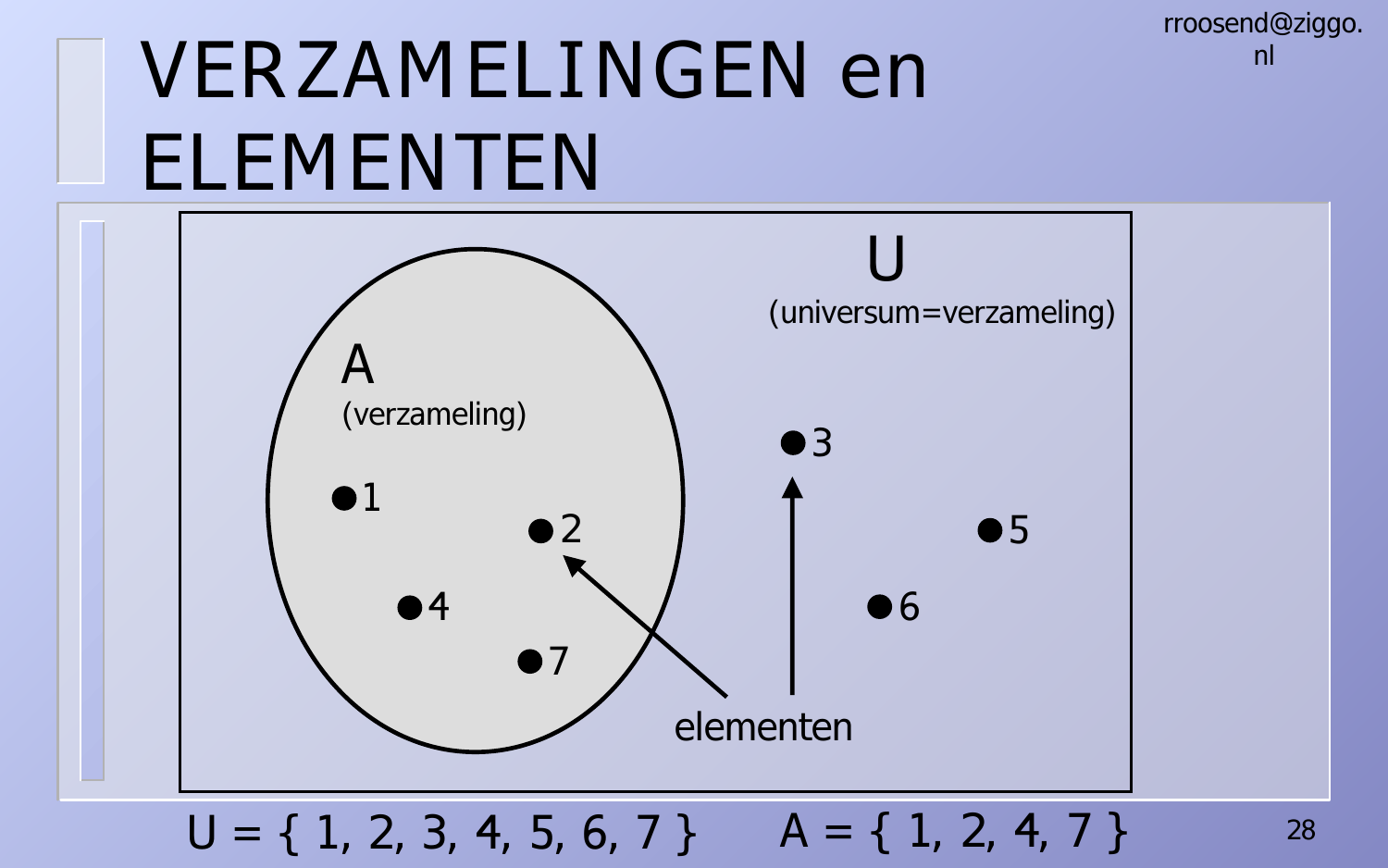

rroosend@ziggo.nl
# VERZAMELINGEN en ELEMENTEN
U
(universum=verzameling)
A
(verzameling)
3

1

2
5

4
6

7

elementen
A = { 1, 2, 4, 7 }
U = { 1, 2, 3, 4, 5, 6, 7 }
28